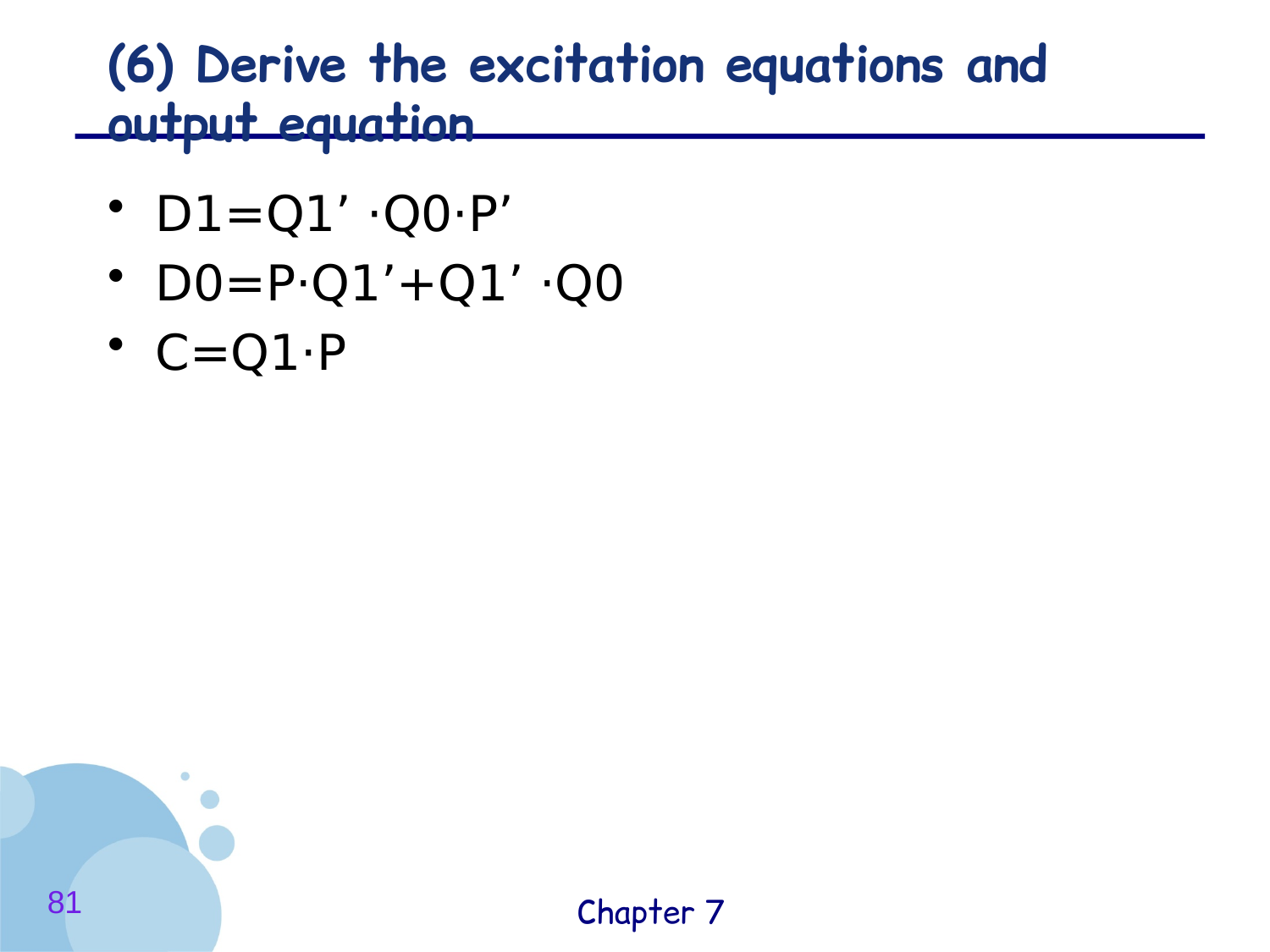

# (6) Derive the excitation equations and output equation
D1=Q1’ ·Q0·P’
D0=P·Q1’+Q1’ ·Q0
C=Q1·P